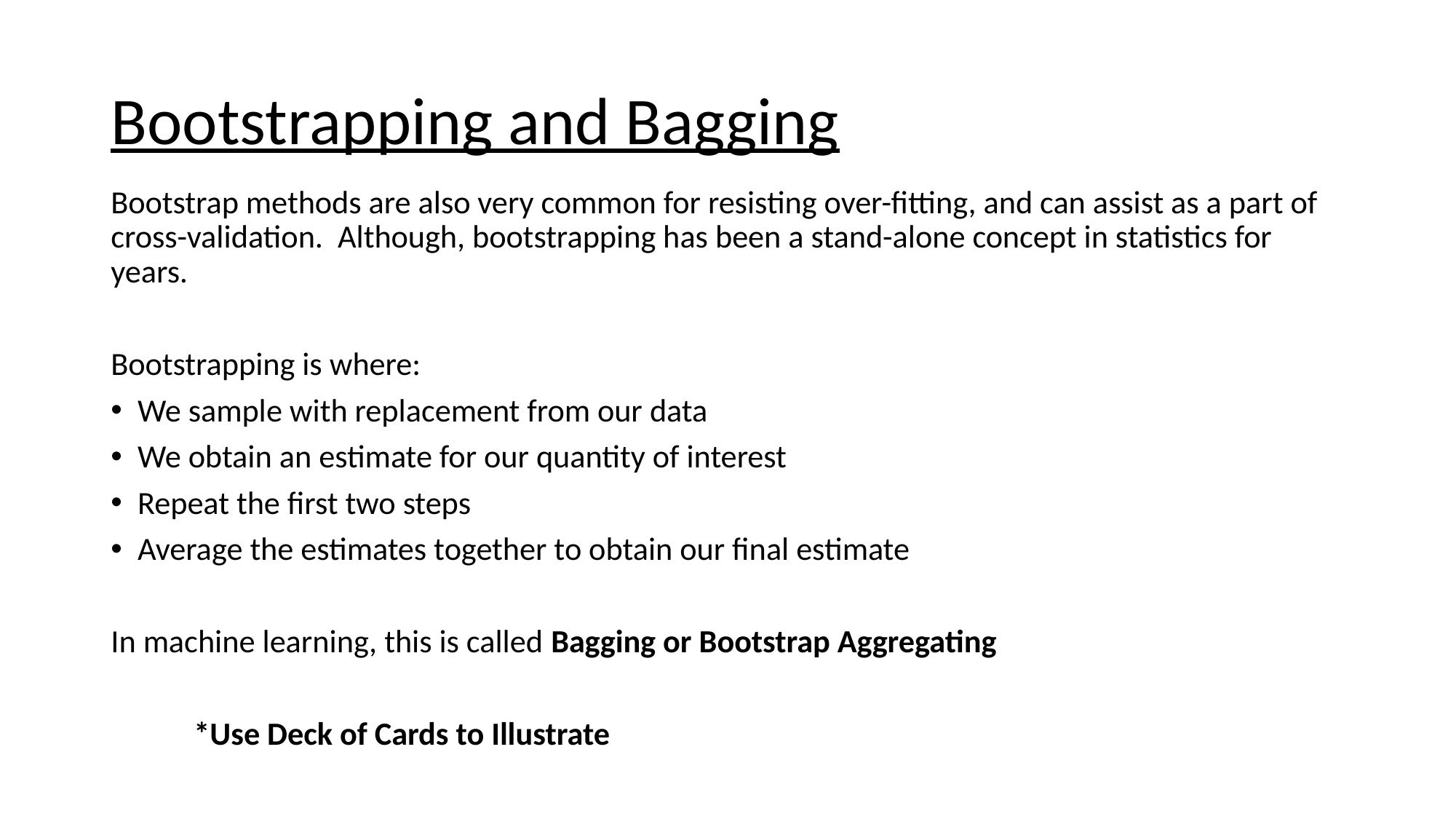

# Bootstrapping and Bagging
Bootstrap methods are also very common for resisting over-fitting, and can assist as a part of cross-validation.  Although, bootstrapping has been a stand-alone concept in statistics for years.

Bootstrapping is where:
We sample with replacement from our data
We obtain an estimate for our quantity of interest
Repeat the first two steps
Average the estimates together to obtain our final estimate

In machine learning, this is called Bagging or Bootstrap Aggregating

							*Use Deck of Cards to Illustrate